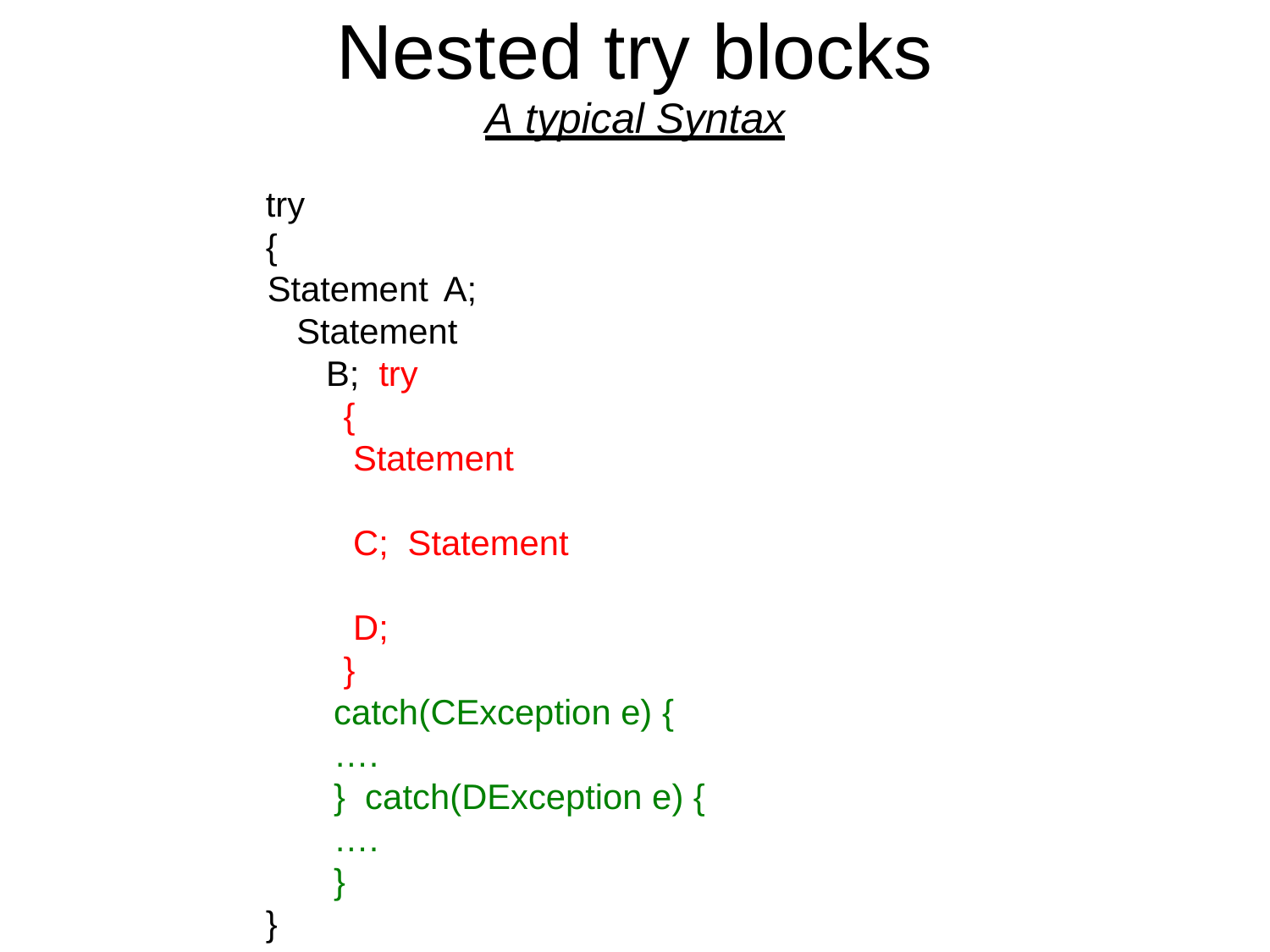

# Nested try blocks
A typical Syntax
try
{
Statement A;  Statement B;  try
{
Statement	C;  Statement	D;
}
catch(CException e) {	….	}  catch(DException e) {	….	}
}
catch(AException e) {	….	}  catch(BException e) {	….	}